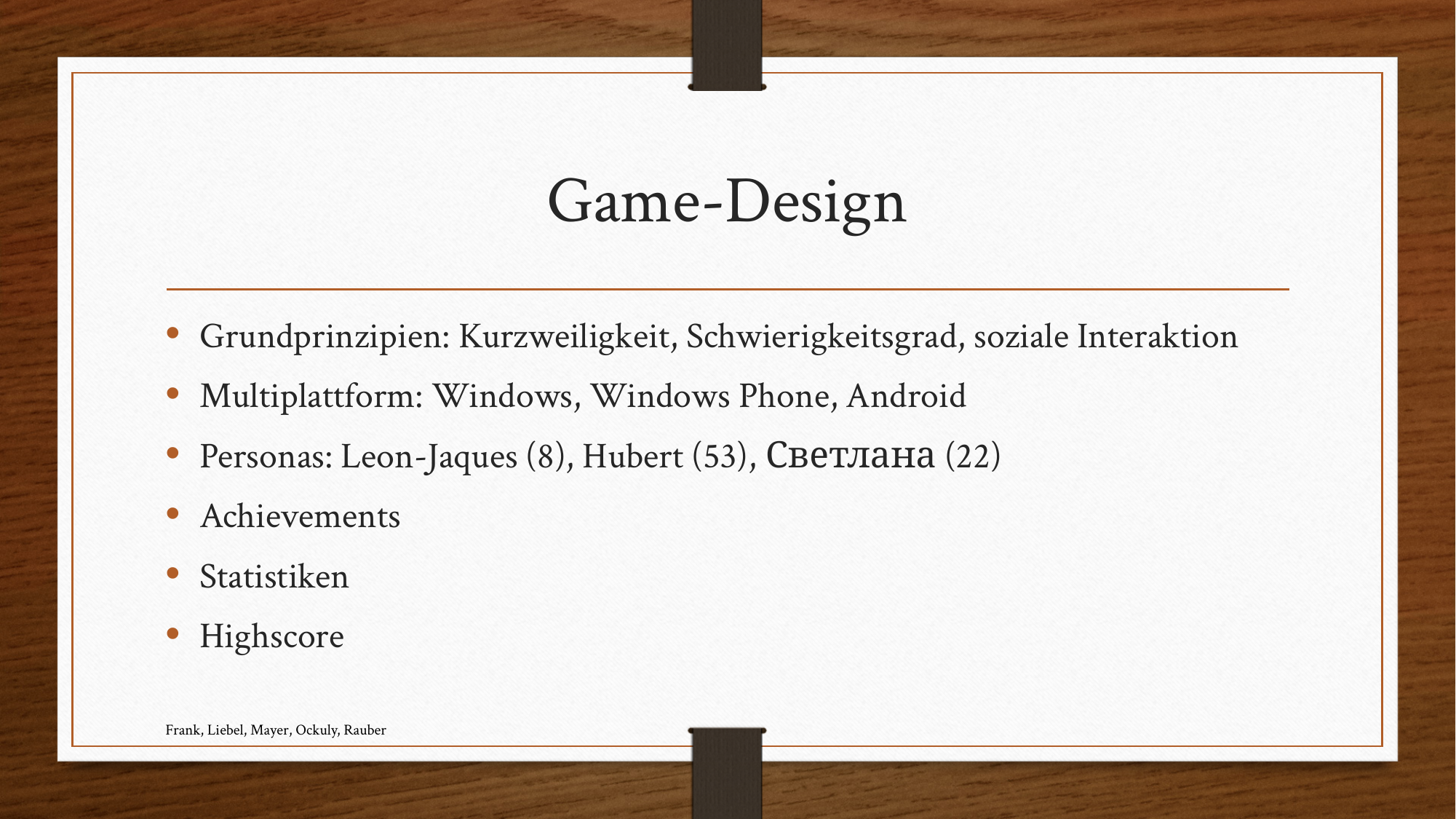

# Game-Design
Grundprinzipien: Kurzweiligkeit, Schwierigkeitsgrad, soziale Interaktion
Multiplattform: Windows, Windows Phone, Android
Personas: Leon-Jaques (8), Hubert (53), Светлана (22)
Achievements
Statistiken
Highscore
Frank, Liebel, Mayer, Ockuly, Rauber